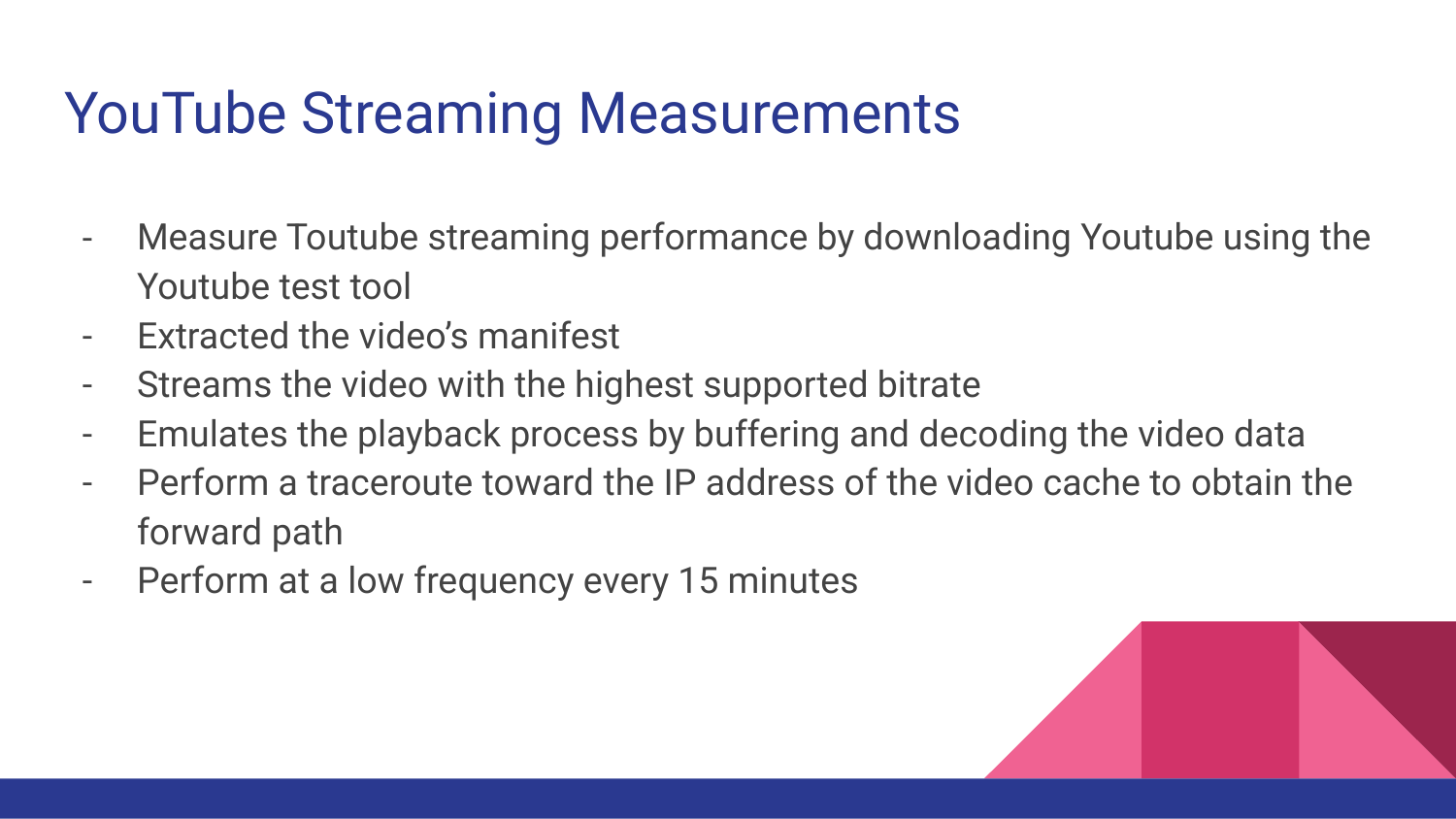

# YouTube Streaming Measurements
Measure Toutube streaming performance by downloading Youtube using the Youtube test tool
Extracted the video’s manifest
Streams the video with the highest supported bitrate
Emulates the playback process by buffering and decoding the video data
Perform a traceroute toward the IP address of the video cache to obtain the forward path
Perform at a low frequency every 15 minutes